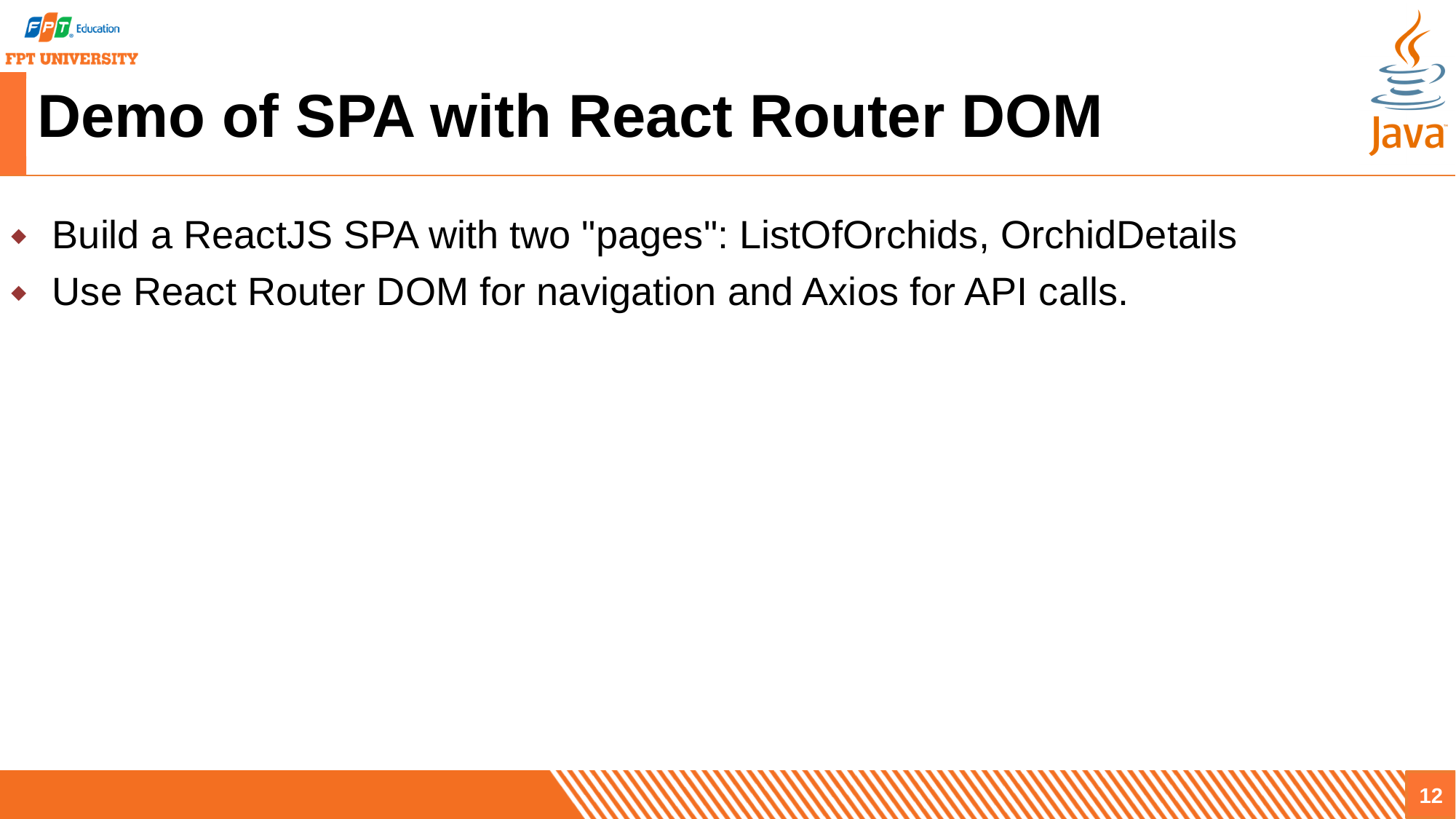

# Demo of SPA with React Router DOM
Build a ReactJS SPA with two "pages": ListOfOrchids, OrchidDetails
Use React Router DOM for navigation and Axios for API calls.
12